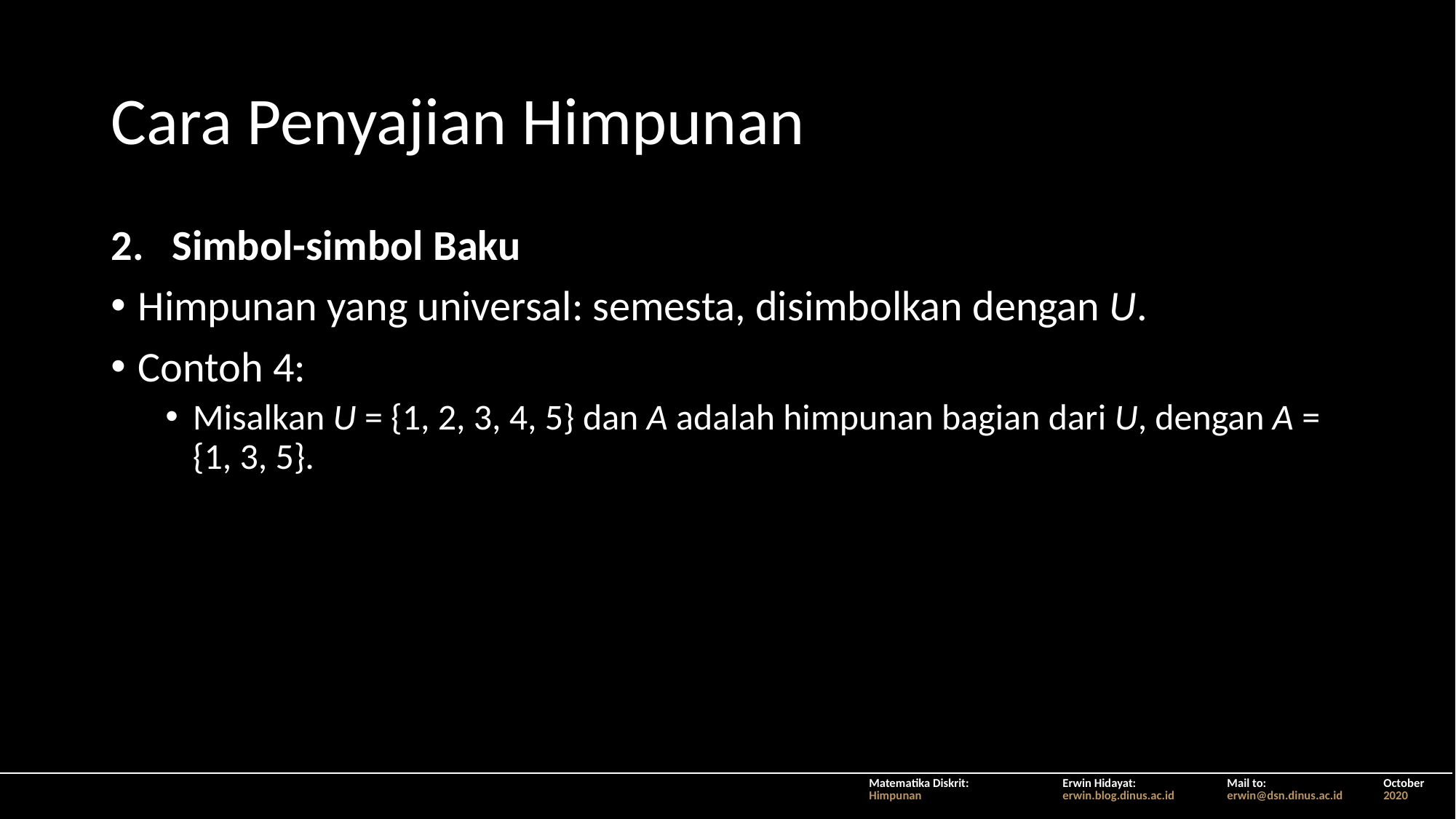

# Cara Penyajian Himpunan
Simbol-simbol Baku
Himpunan yang universal: semesta, disimbolkan dengan U.
Contoh 4:
Misalkan U = {1, 2, 3, 4, 5} dan A adalah himpunan bagian dari U, dengan A = {1, 3, 5}.